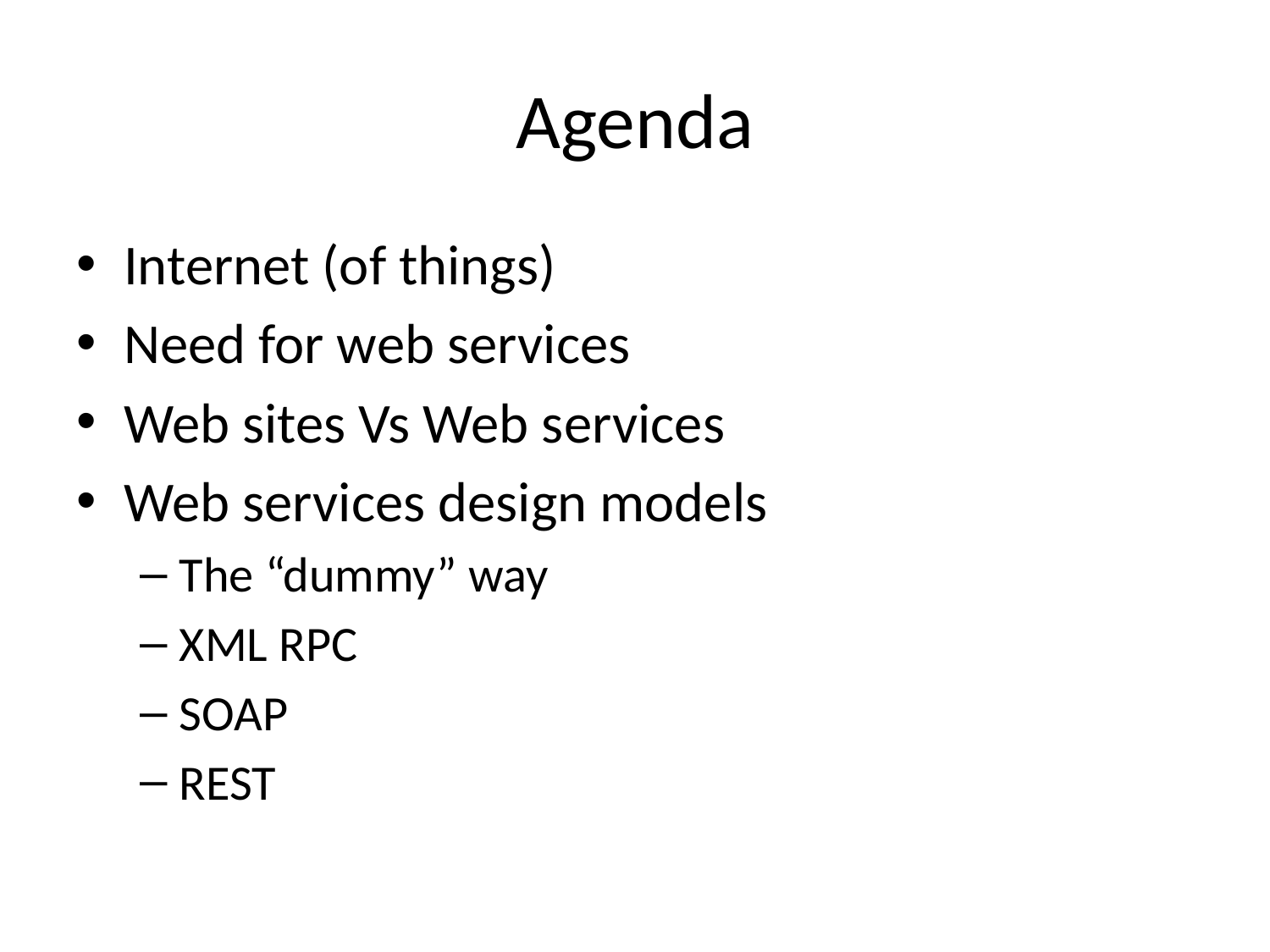

# Agenda
Internet (of things)
Need for web services
Web sites Vs Web services
Web services design models
The “dummy” way
XML RPC
SOAP
REST